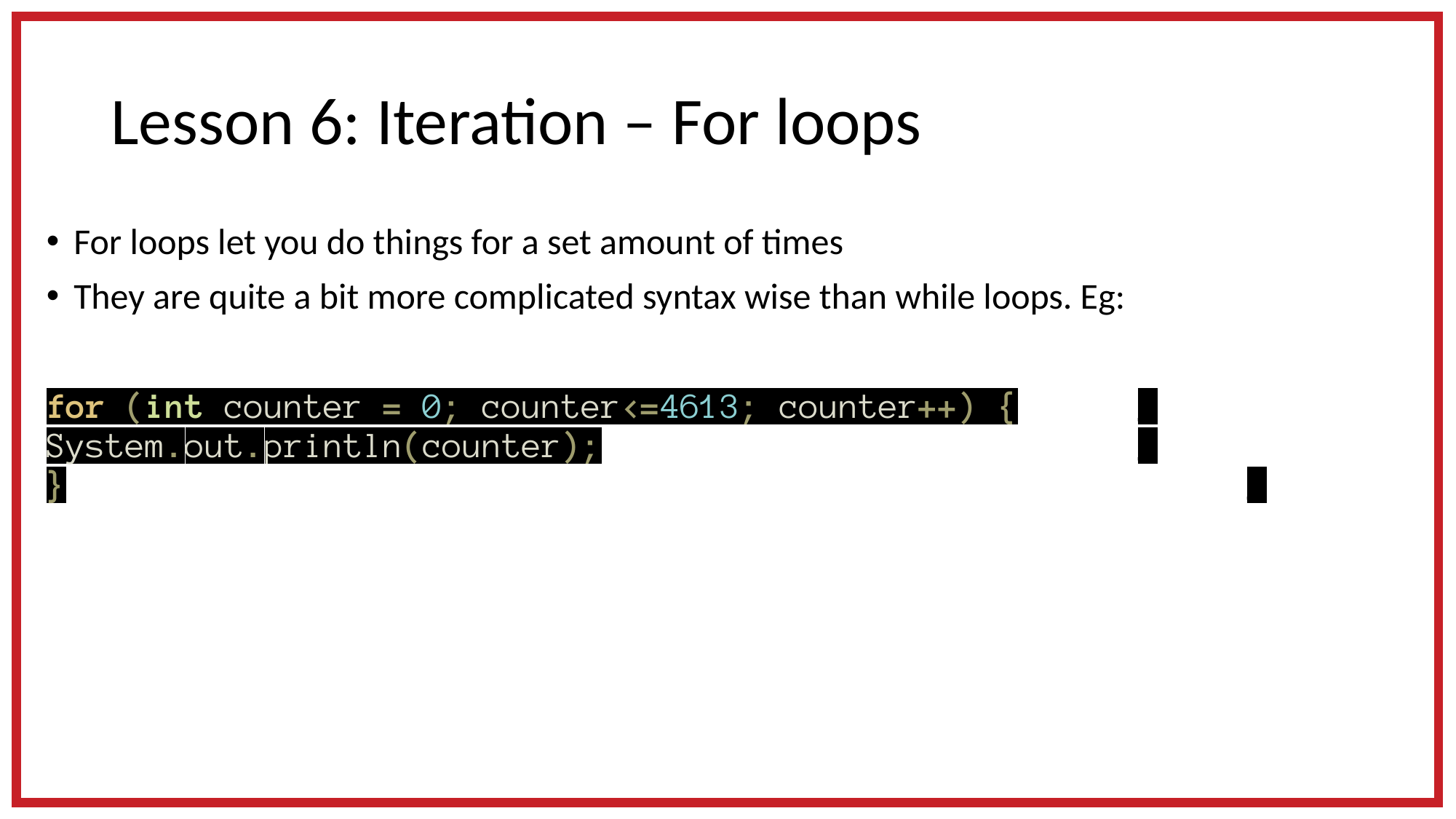

# Lesson 6: Iteration – For loops
For loops let you do things for a set amount of times
They are quite a bit more complicated syntax wise than while loops. Eg:

for (int counter = 0; counter<=4613; counter++) {		_	System.out.println(counter);					_
}											_